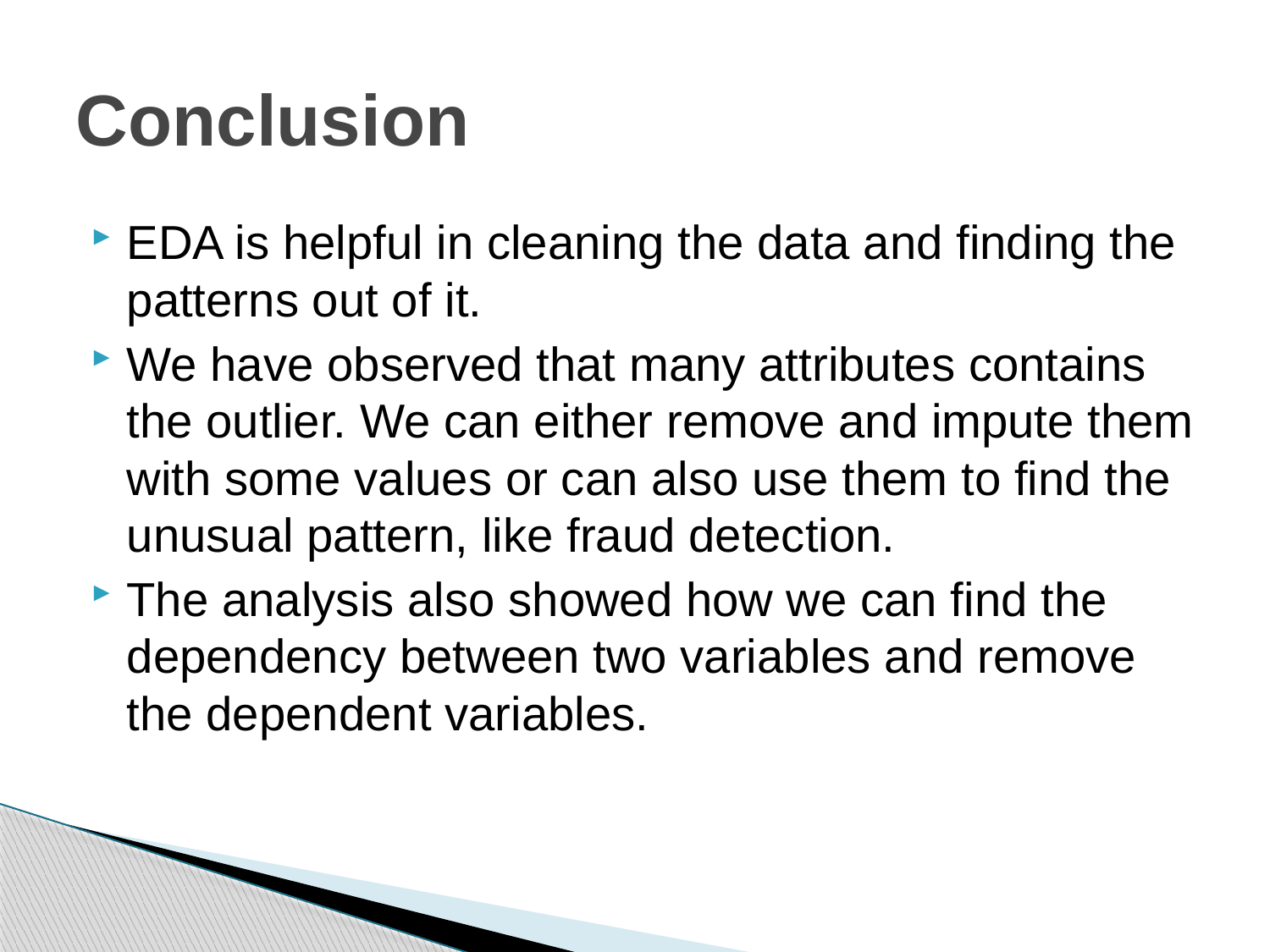

# Conclusion
EDA is helpful in cleaning the data and finding the patterns out of it.
We have observed that many attributes contains the outlier. We can either remove and impute them with some values or can also use them to find the unusual pattern, like fraud detection.
The analysis also showed how we can find the dependency between two variables and remove the dependent variables.